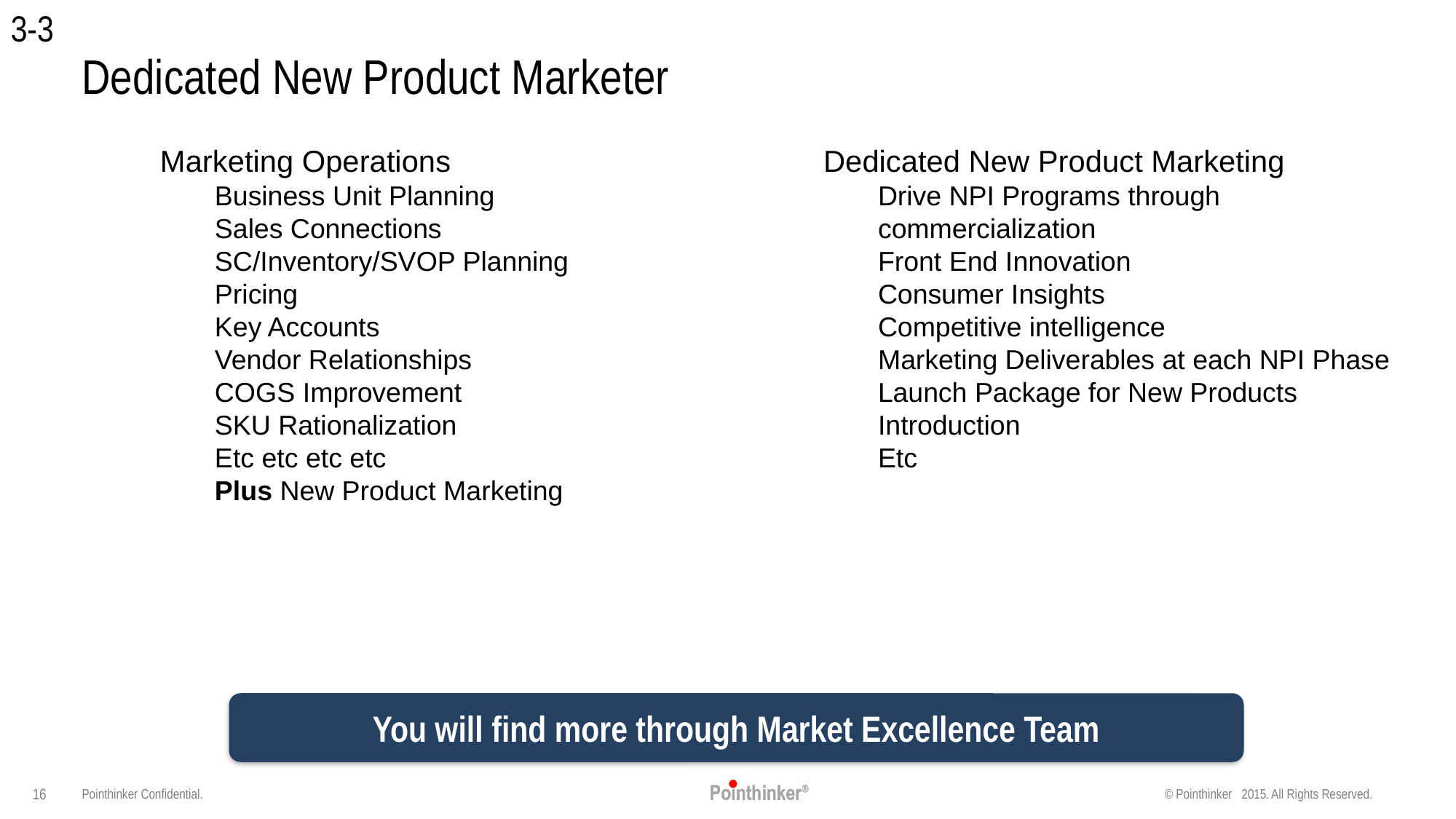

3-3
# Dedicated New Product Marketer
Marketing Operations
Business Unit Planning
Sales Connections
SC/Inventory/SVOP Planning
Pricing
Key Accounts
Vendor Relationships
COGS Improvement
SKU Rationalization
Etc etc etc etc
Plus New Product Marketing

Dedicated New Product Marketing
Drive NPI Programs through commercialization
Front End Innovation
Consumer Insights
Competitive intelligence
Marketing Deliverables at each NPI Phase
Launch Package for New Products Introduction
Etc

You will find more through Market Excellence Team